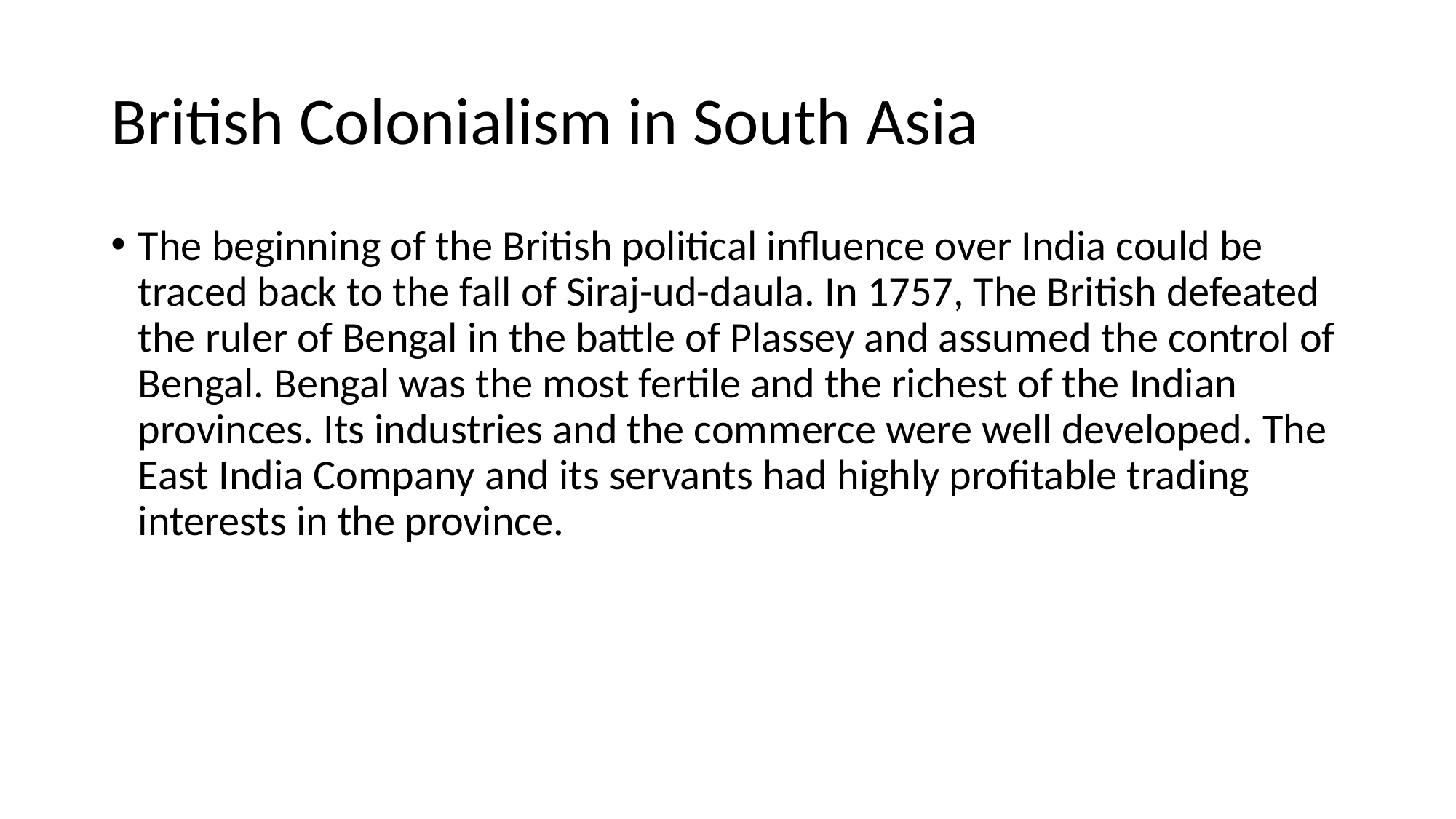

# British Colonialism in South Asia
The beginning of the British political influence over India could be traced back to the fall of Siraj-ud-daula. In 1757, The British defeated the ruler of Bengal in the battle of Plassey and assumed the control of Bengal. Bengal was the most fertile and the richest of the Indian provinces. Its industries and the commerce were well developed. The East India Company and its servants had highly profitable trading interests in the province.